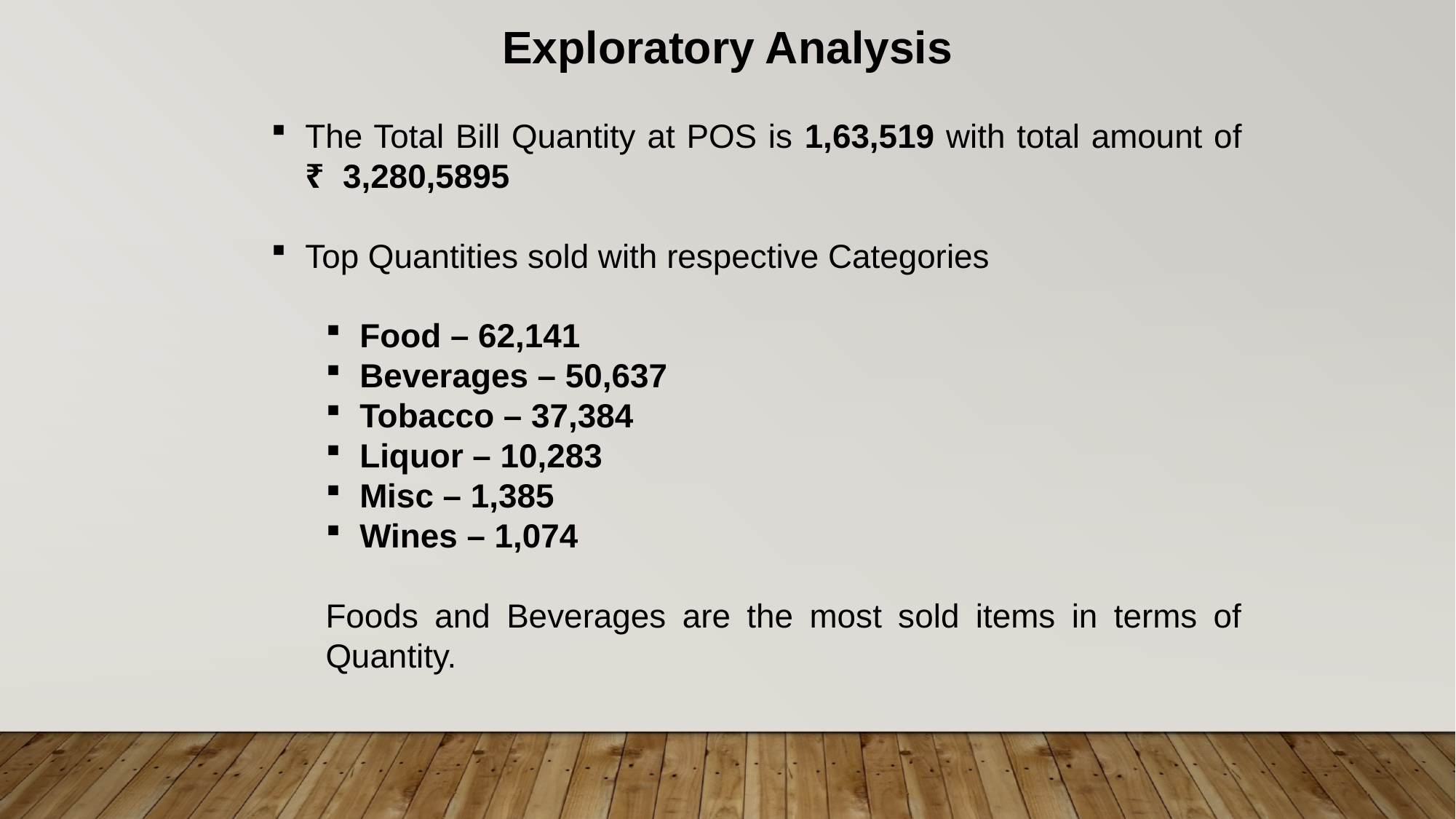

Exploratory Analysis
The Total Bill Quantity at POS is 1,63,519 with total amount of ₹  3,280,5895

Top Quantities sold with respective Categories

Food – 62,141
Beverages – 50,637
Tobacco – 37,384
Liquor – 10,283
Misc – 1,385
Wines – 1,074

Foods and Beverages are the most sold items in terms of Quantity.